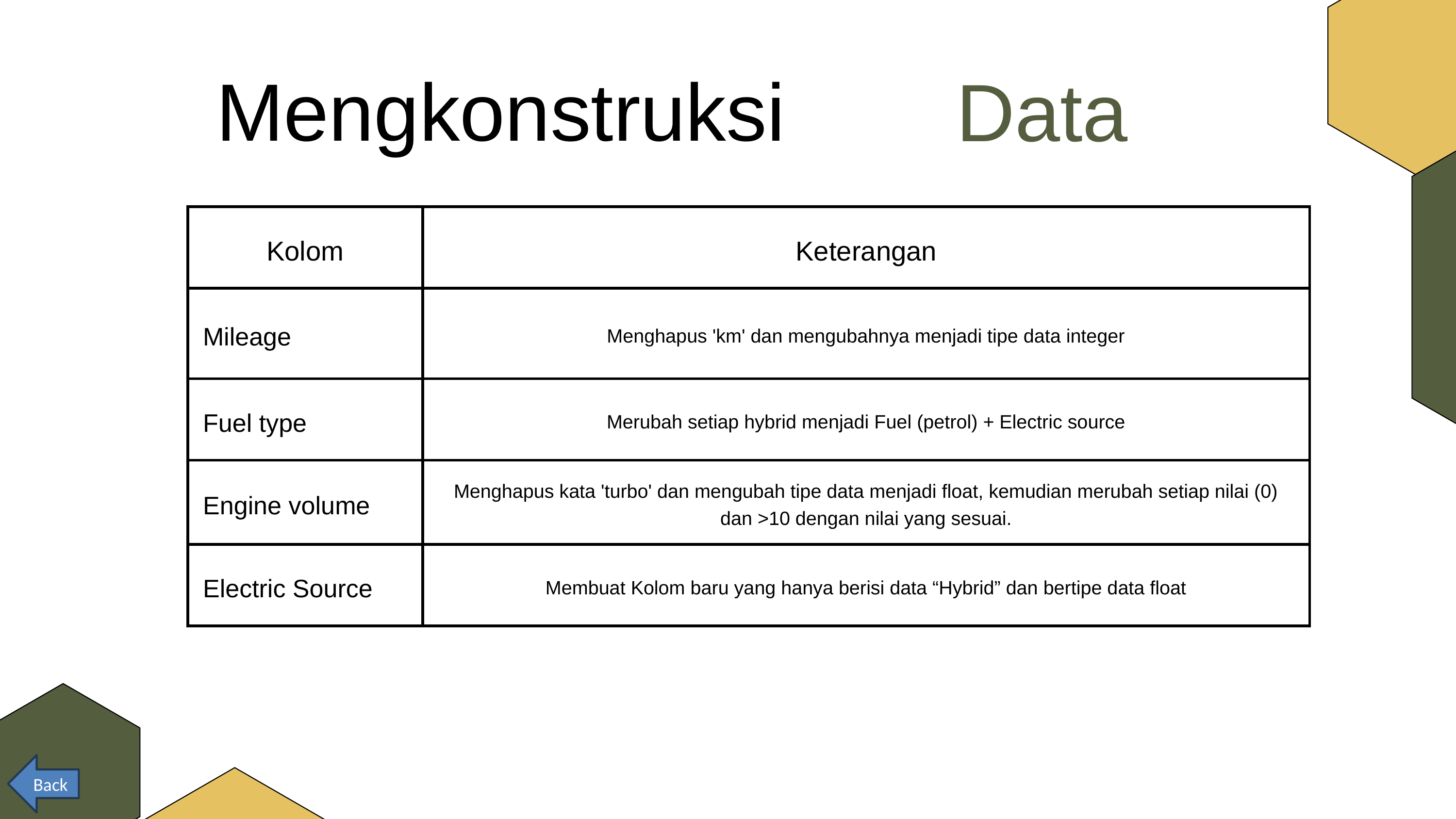

Mengkonstruksi
Data

| Kolom | Keterangan |
| --- | --- |
| Mileage | Menghapus 'km' dan mengubahnya menjadi tipe data integer |
| Fuel type | Merubah setiap hybrid menjadi Fuel (petrol) + Electric source |
| Engine volume | Menghapus kata 'turbo' dan mengubah tipe data menjadi float, kemudian merubah setiap nilai (0) dan >10 dengan nilai yang sesuai. |
| Electric Source | Membuat Kolom baru yang hanya berisi data “Hybrid” dan bertipe data float |

Back